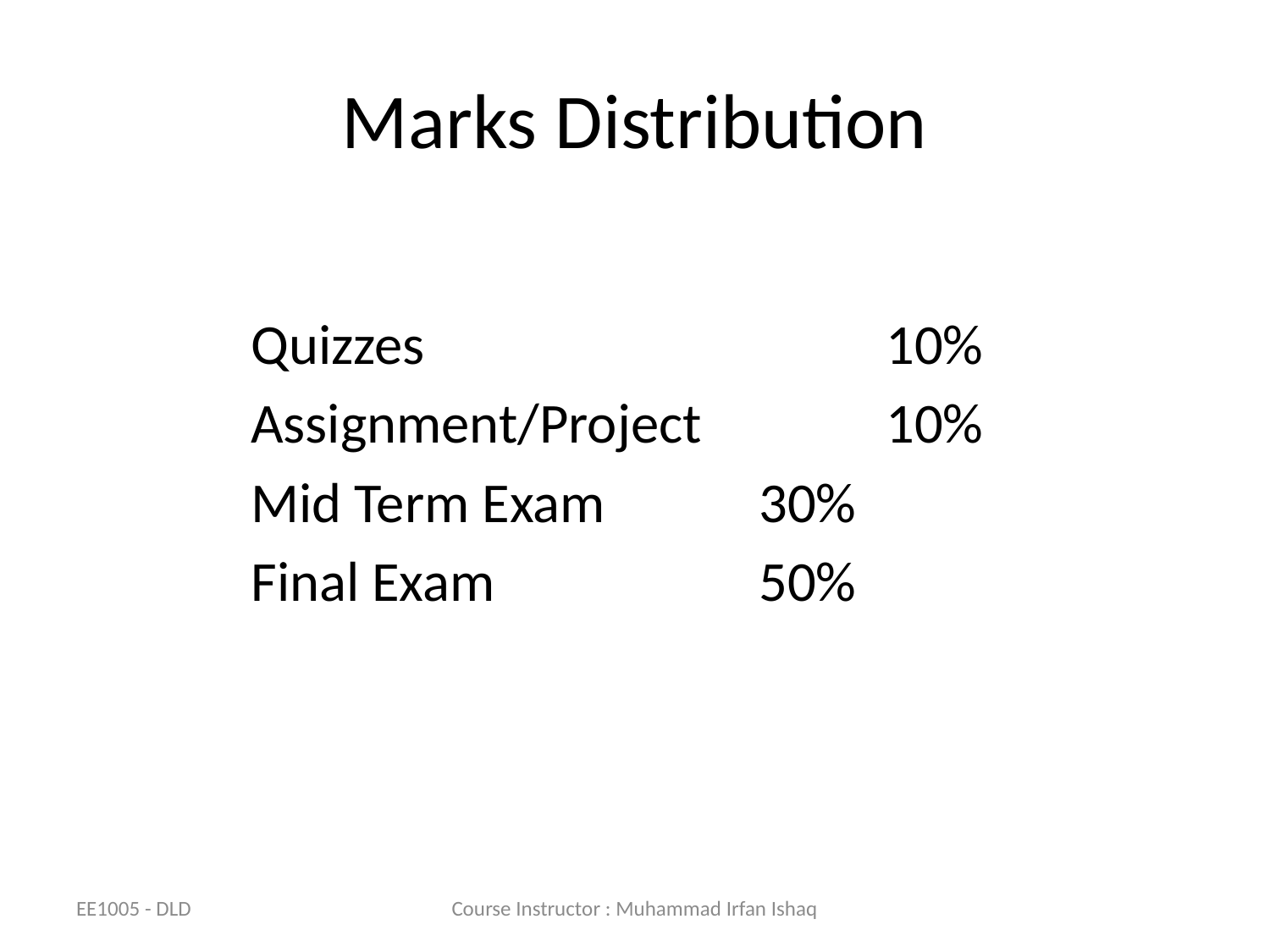

# Marks Distribution

Quizzes				10%
Assignment/Project		10%
Mid Term Exam		30%
Final Exam			50%
EE1005 - DLD
Course Instructor : Muhammad Irfan Ishaq